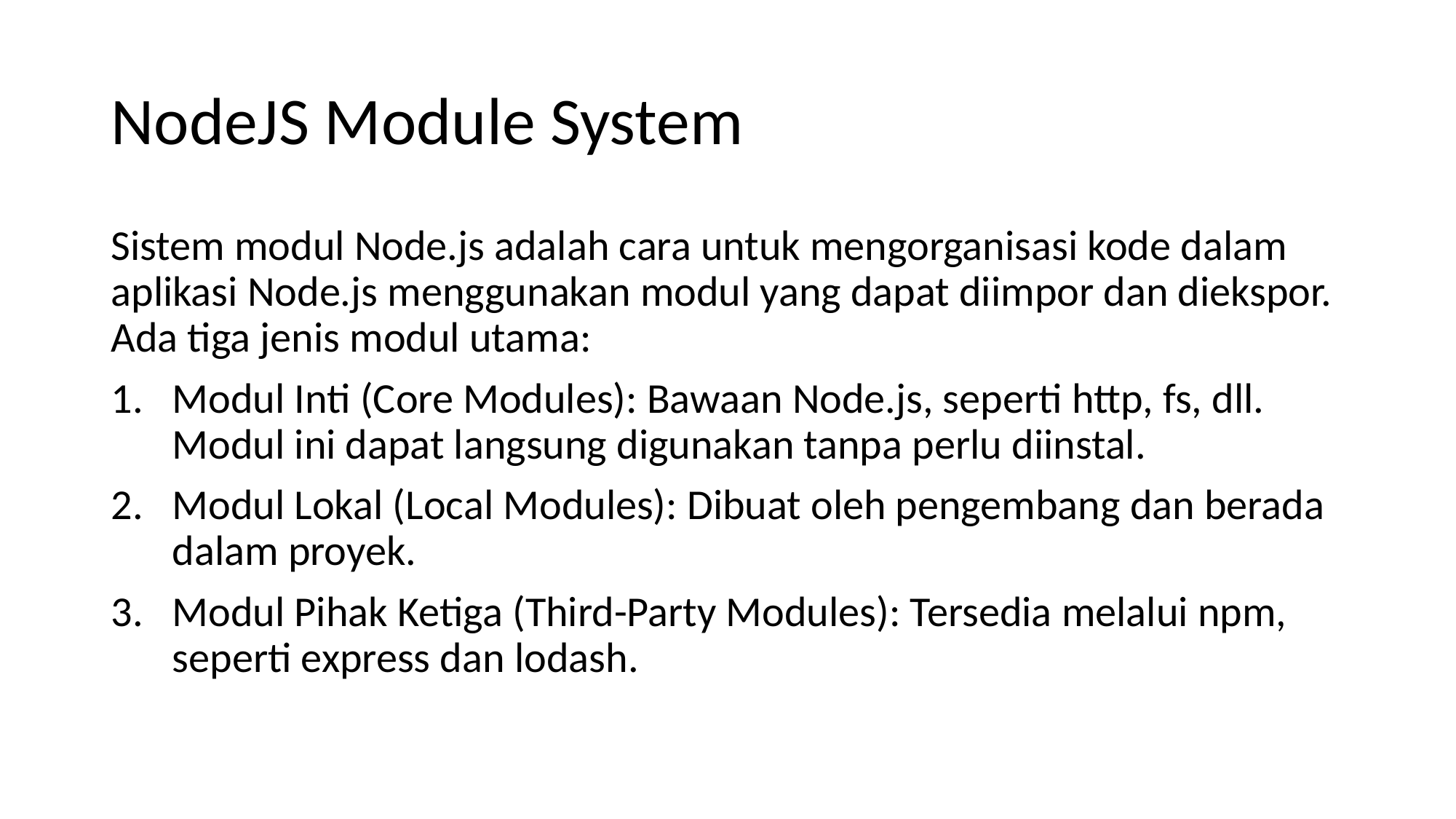

# NodeJS Module System
Sistem modul Node.js adalah cara untuk mengorganisasi kode dalam aplikasi Node.js menggunakan modul yang dapat diimpor dan diekspor. Ada tiga jenis modul utama:
Modul Inti (Core Modules): Bawaan Node.js, seperti http, fs, dll. Modul ini dapat langsung digunakan tanpa perlu diinstal.
Modul Lokal (Local Modules): Dibuat oleh pengembang dan berada dalam proyek.
Modul Pihak Ketiga (Third-Party Modules): Tersedia melalui npm, seperti express dan lodash.